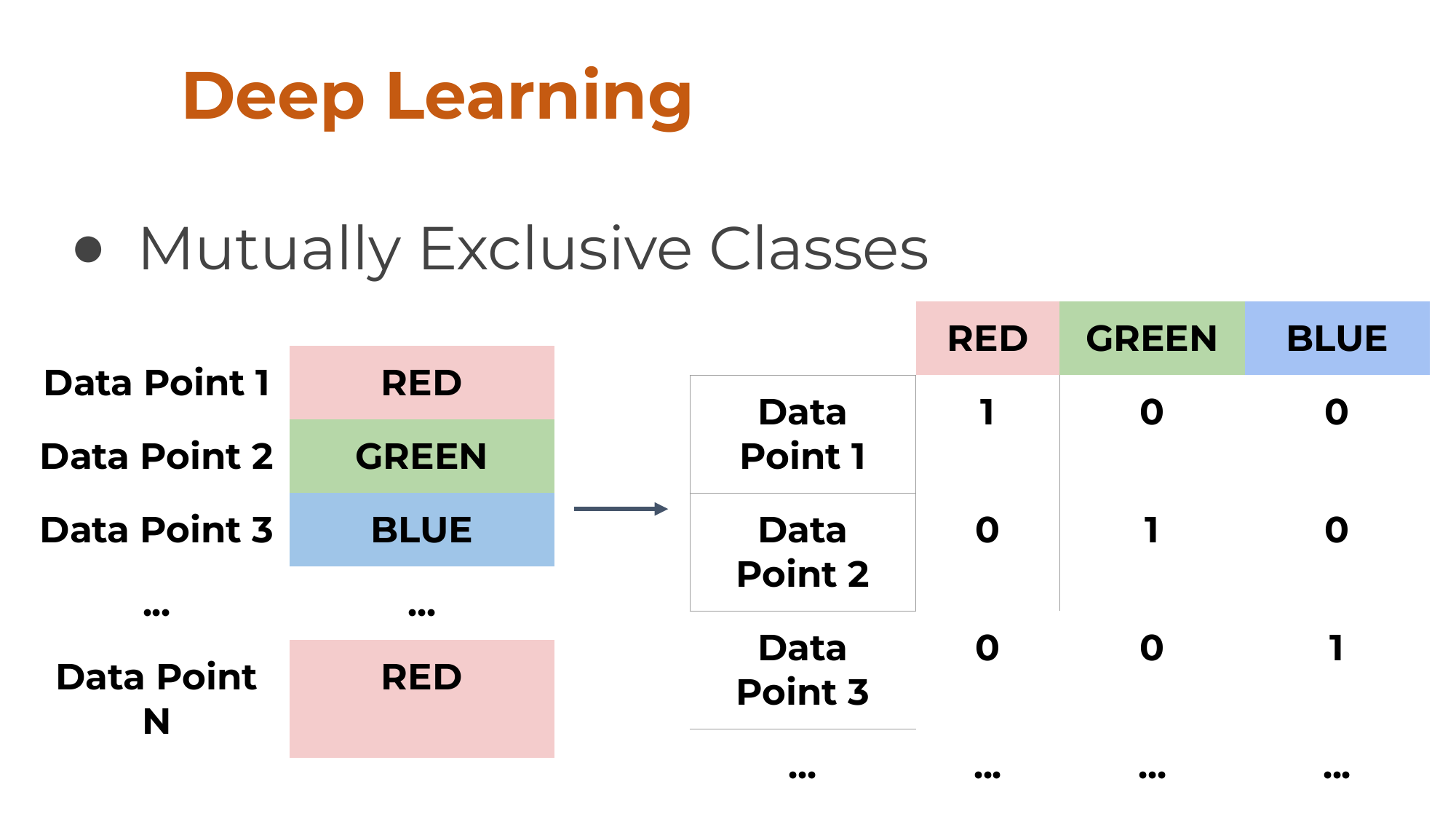

# Deep Learning

Mutually Exclusive Classes
|  | RED | GREEN | BLUE |
| --- | --- | --- | --- |
| Data Point 1 | 1 | 0 | 0 |
| Data Point 2 | 0 | 1 | 0 |
| Data Point 3 | 0 | 0 | 1 |
| ... | ... | ... | ... |
| Data Point N | 1 | 0 | 0 |
| Data Point 1 | RED |
| --- | --- |
| Data Point 2 | GREEN |
| Data Point 3 | BLUE |
| ... | ... |
| Data Point N | RED |